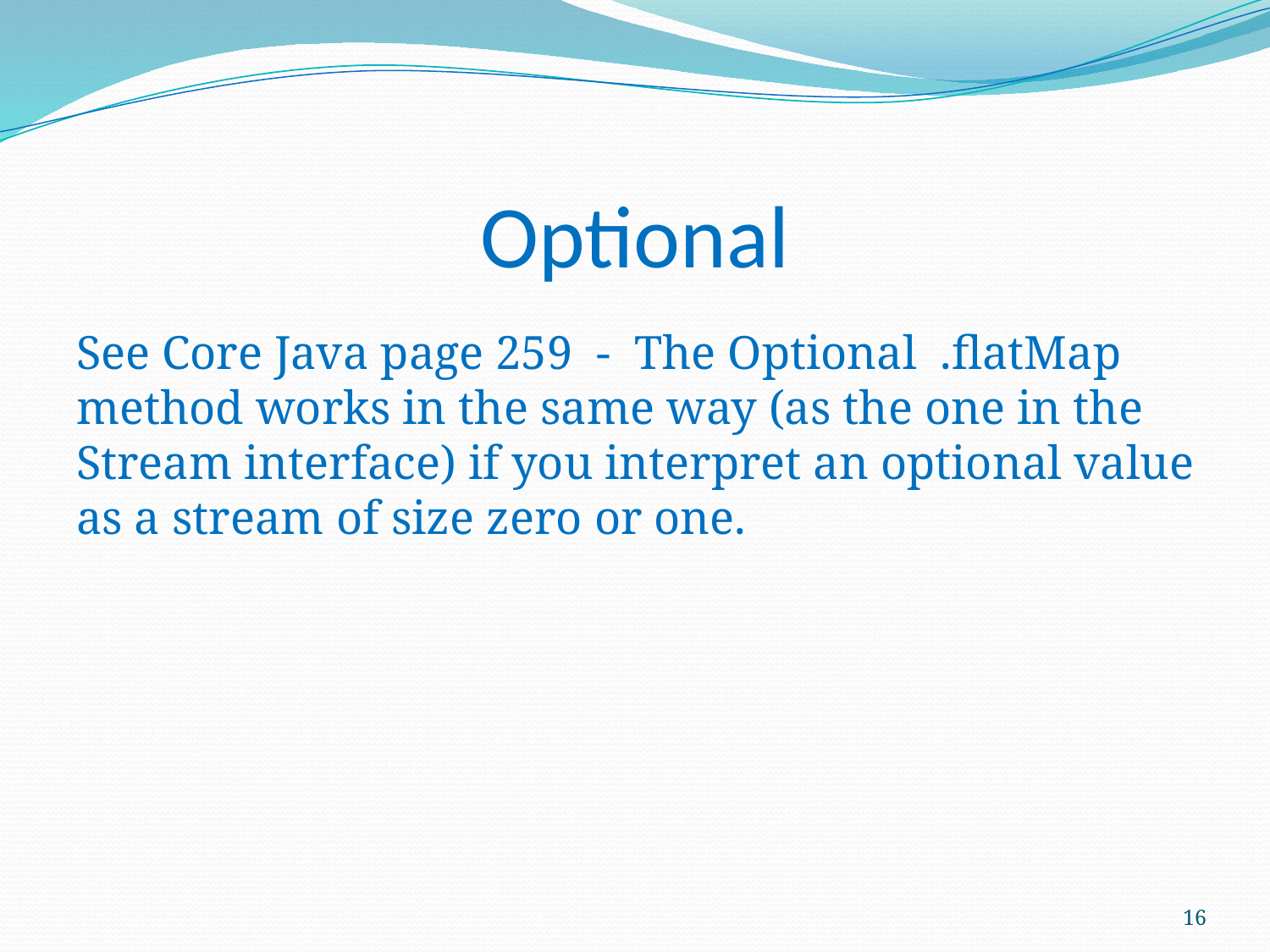

# Optional
See Core Java page 259  -  The Optional  .flatMap  method works in the same way (as the one in the Stream interface) if you interpret an optional value as a stream of size zero or one.

16